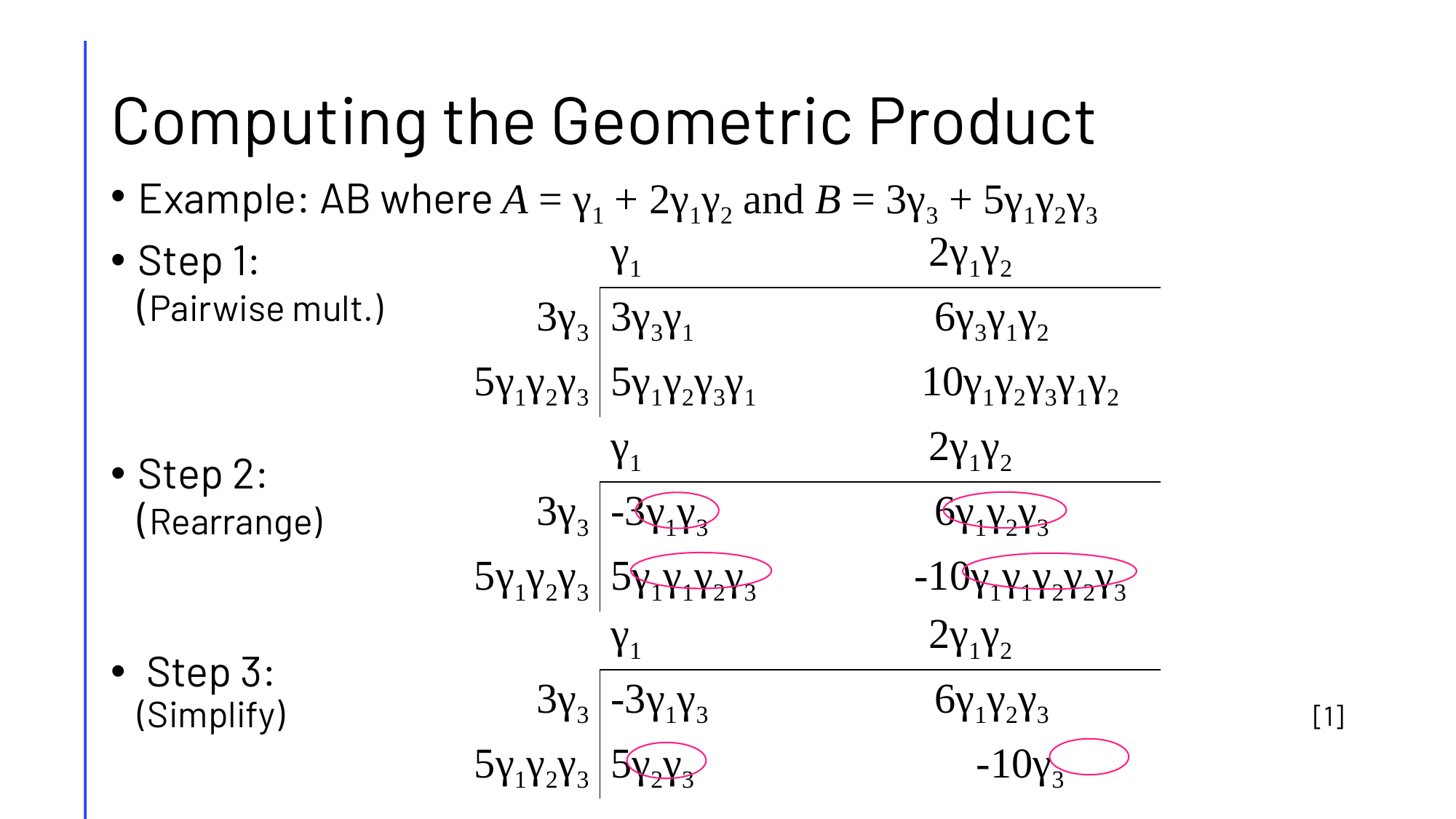

# Computing the Geometric Product
Example: AB where A = γ1 + 2γ1γ2 and B = 3γ3 + 5γ1γ2γ3
Step 1:
(Pairwise mult.)

Step 2:
(Rearrange)
 Step 3:
(Simplify)

|  | γ1 | 2γ1γ2 |
| --- | --- | --- |
| 3γ3 | 3γ3γ1 | 6γ3γ1γ2 |
| 5γ1γ2γ3 | 5γ1γ2γ3γ1 | 10γ1γ2γ3γ1γ2 |
|  | γ1 | 2γ1γ2 |
| --- | --- | --- |
| 3γ3 | -3γ1γ3 | 6γ1γ2γ3 |
| 5γ1γ2γ3 | 5γ1γ1γ2γ3 | -10γ1γ1γ2γ2γ3 |

|  | γ1 | 2γ1γ2 |
| --- | --- | --- |
| 3γ3 | -3γ1γ3 | 6γ1γ2γ3 |
| 5γ1γ2γ3 | 5γ2γ3 | -10γ3 |
[1]